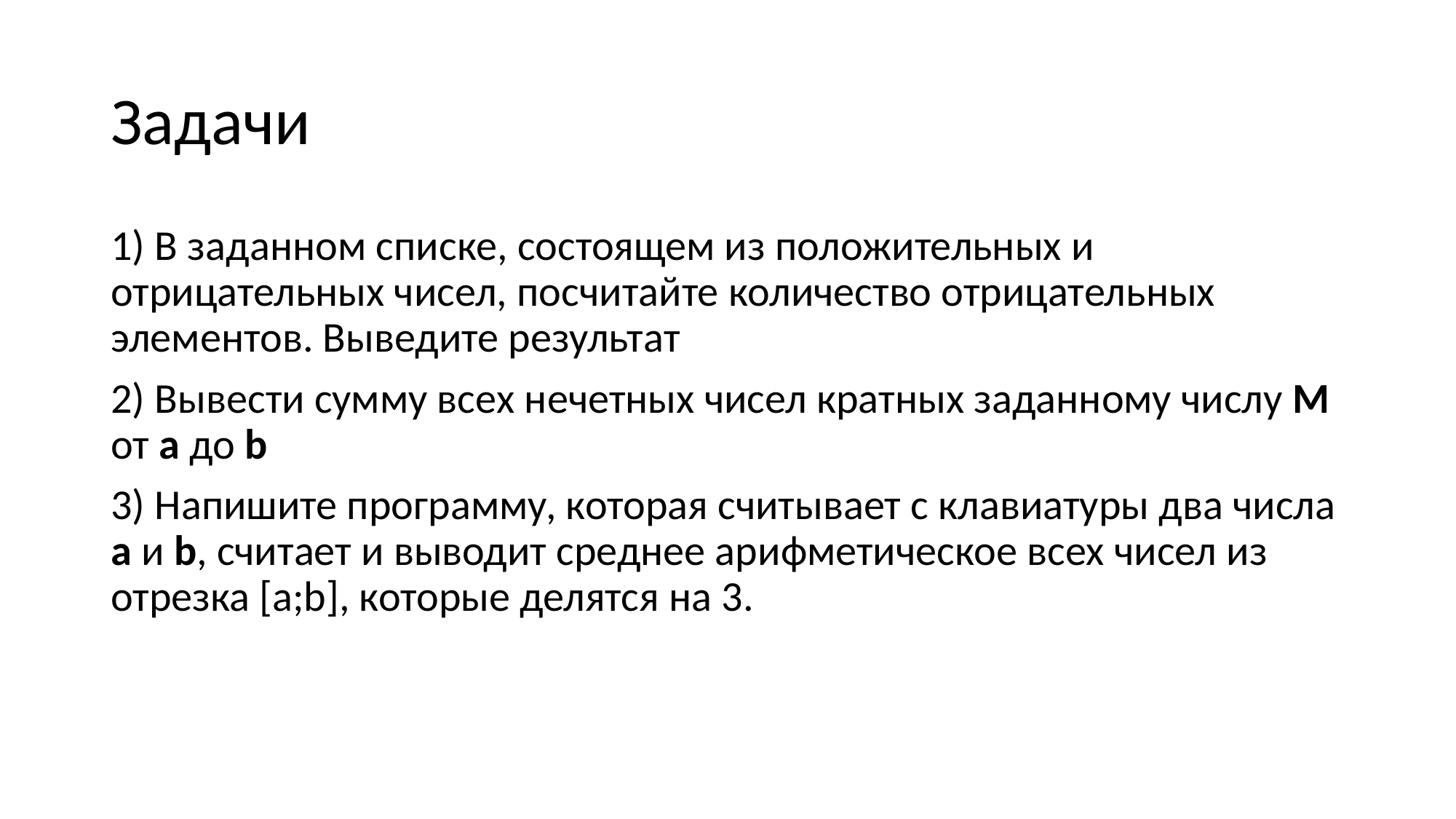

# Задачи
1) В заданном списке, состоящем из положительных и отрицательных чисел, посчитайте количество отрицательных элементов. Выведите результат
2) Вывести сумму всех нечетных чисел кратных заданному числу M от a до b
3) Напишите программу, которая считывает с клавиатуры два числа a и b, считает и выводит среднее арифметическое всех чисел из отрезка [a;b], которые делятся на 3.